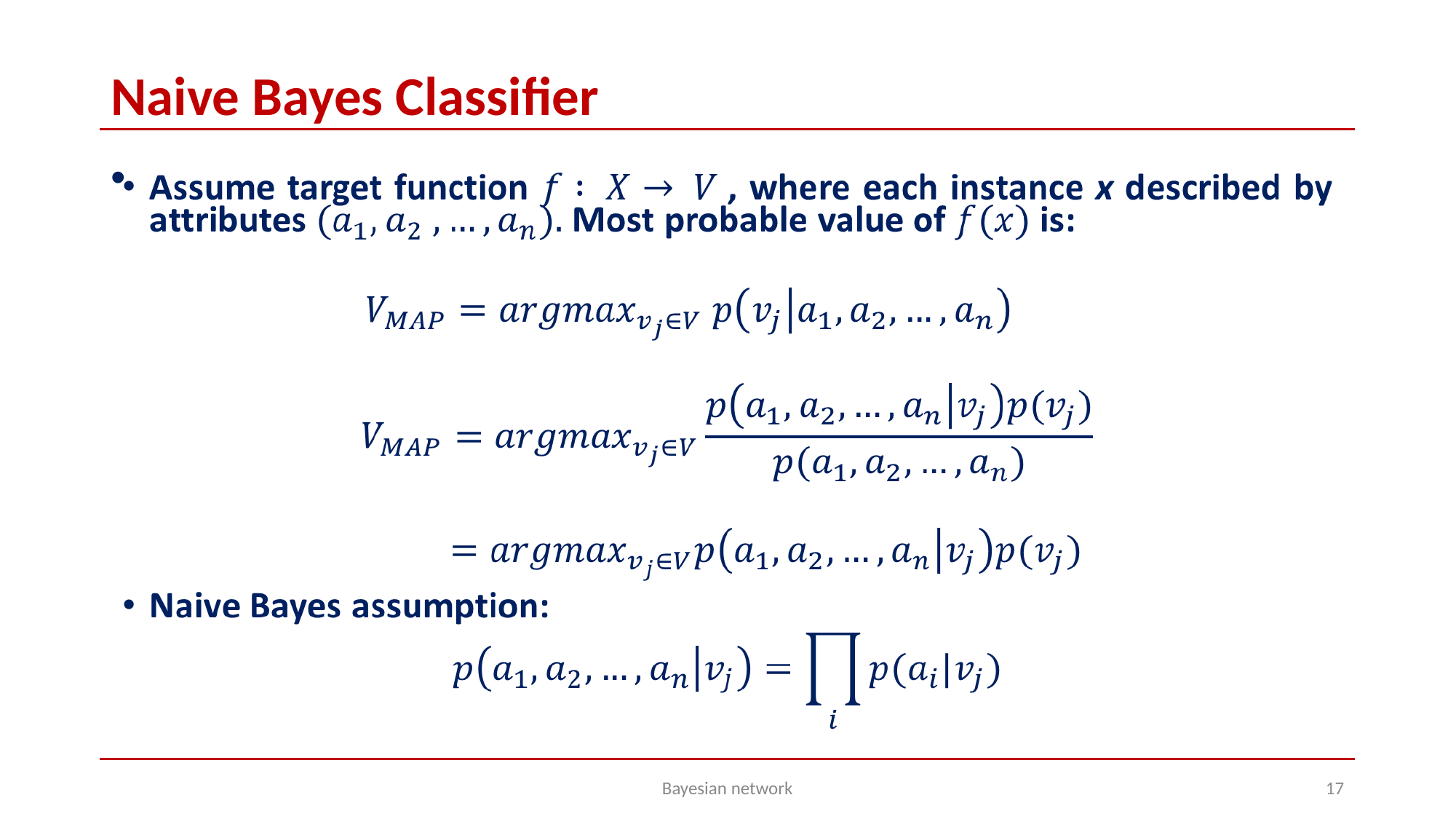

# Naive Bayes Classifier

Bayesian network
17